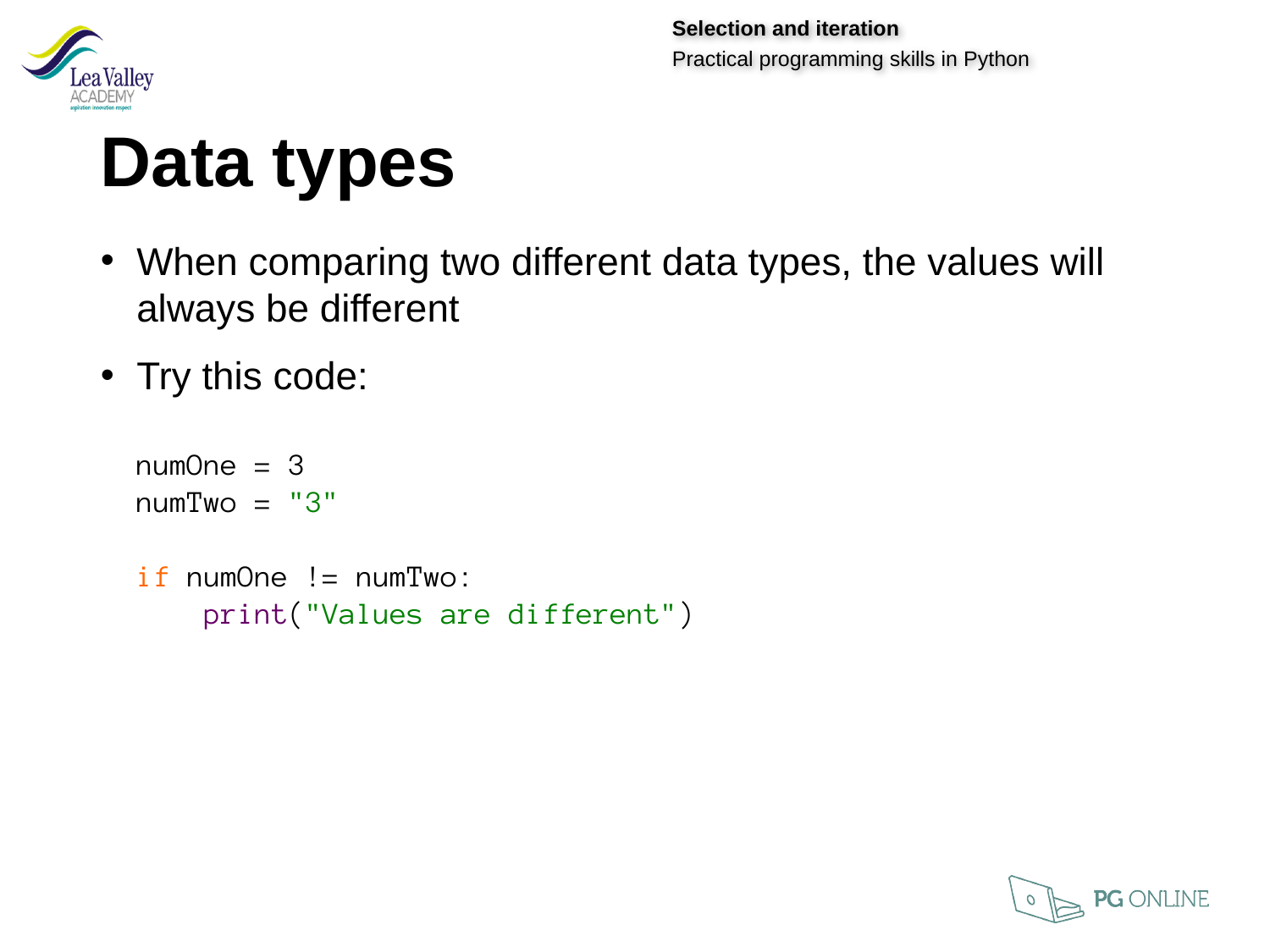

Data types
When comparing two different data types, the values will always be different
Try this code:
numOne = 3
numTwo = "3"
if numOne != numTwo:
    print("Values are different")